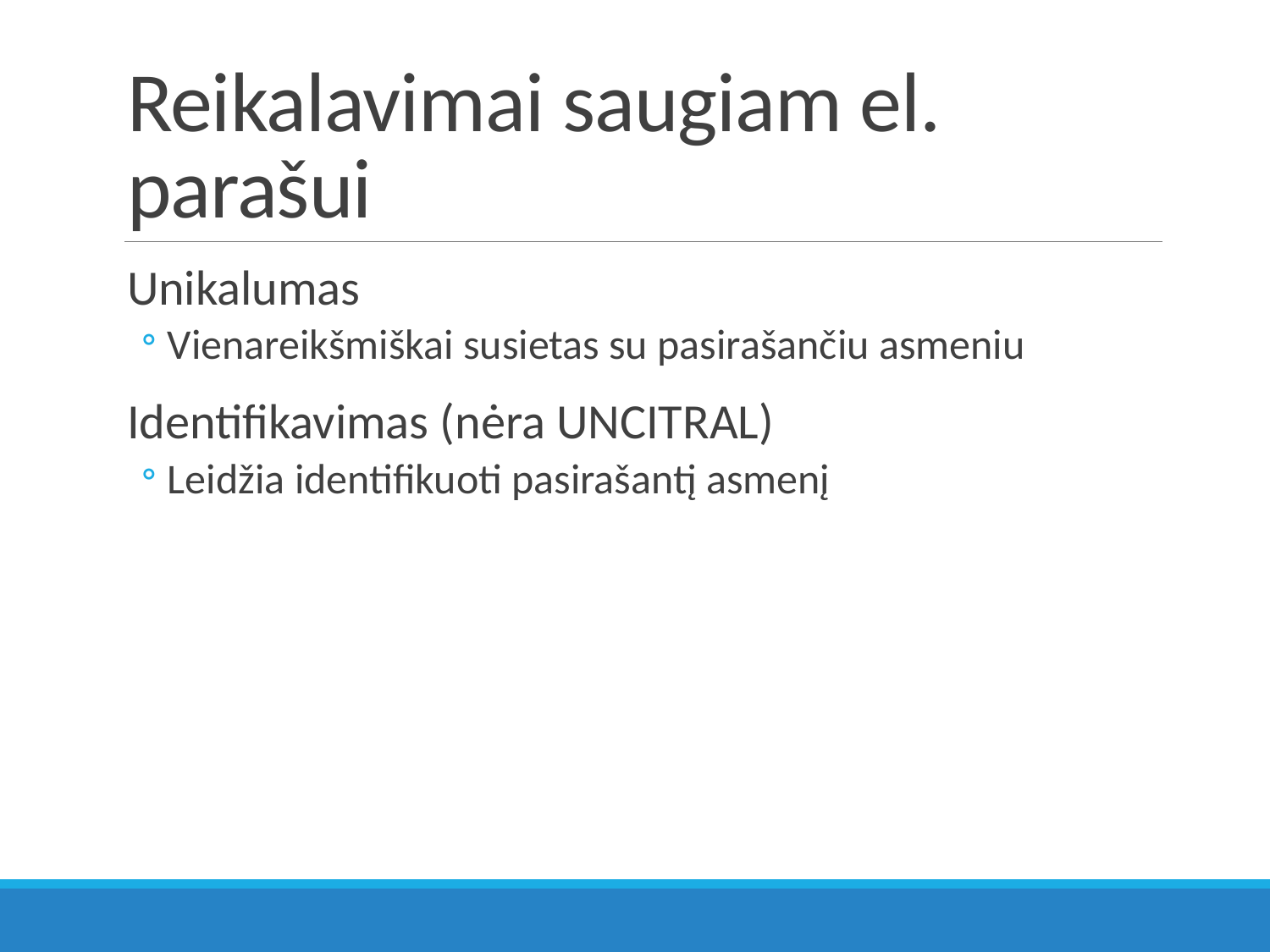

# Reikalavimai saugiam el. parašui
Unikalumas
Vienareikšmiškai susietas su pasirašančiu asmeniu
Identifikavimas (nėra UNCITRAL)
Leidžia identifikuoti pasirašantį asmenį